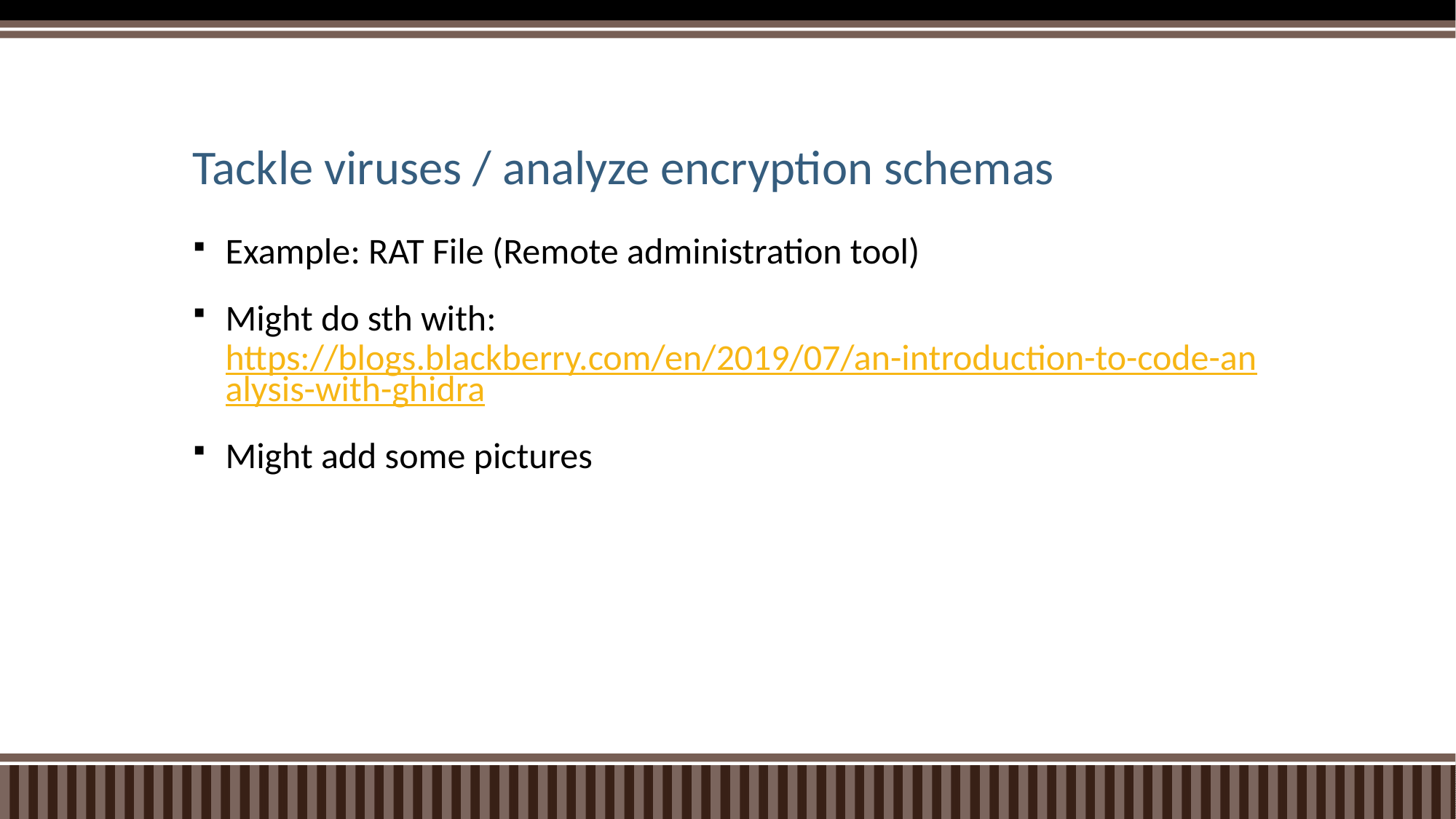

Tackle viruses / analyze encryption schemas
Example: RAT File (Remote administration tool)
Might do sth with: https://blogs.blackberry.com/en/2019/07/an-introduction-to-code-analysis-with-ghidra
Might add some pictures